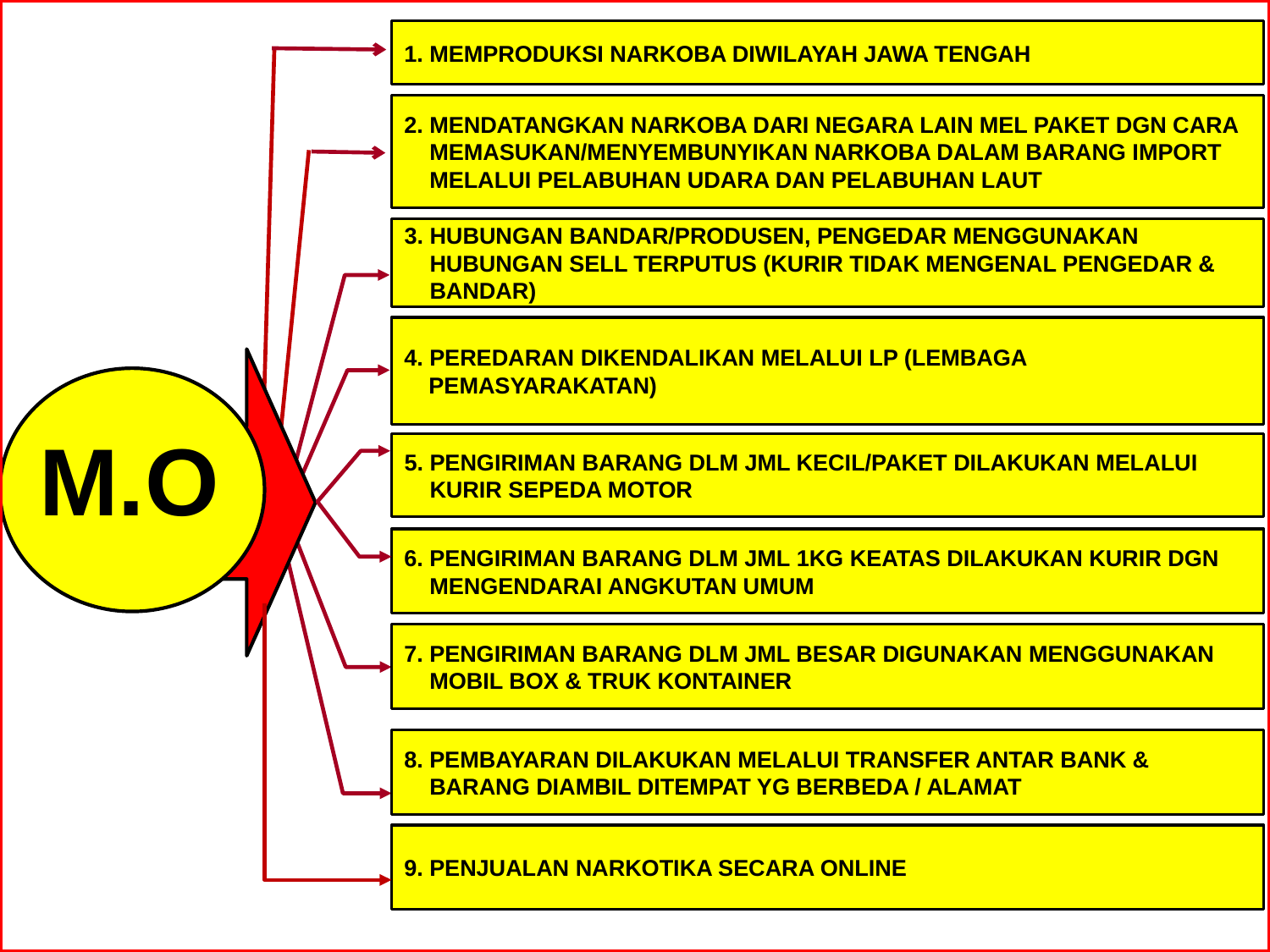

1. MEMPRODUKSI NARKOBA DIWILAYAH JAWA TENGAH
2. MENDATANGKAN NARKOBA DARI NEGARA LAIN MEL PAKET DGN CARA MEMASUKAN/MENYEMBUNYIKAN NARKOBA DALAM BARANG IMPORT MELALUI PELABUHAN UDARA DAN PELABUHAN LAUT
3. HUBUNGAN BANDAR/PRODUSEN, PENGEDAR MENGGUNAKAN HUBUNGAN SELL TERPUTUS (KURIR TIDAK MENGENAL PENGEDAR & BANDAR)

4. PEREDARAN DIKENDALIKAN MELALUI LP (LEMBAGA PEMASYARAKATAN)

M.O
5. PENGIRIMAN BARANG DLM JML KECIL/PAKET DILAKUKAN MELALUI KURIR SEPEDA MOTOR

6. PENGIRIMAN BARANG DLM JML 1KG KEATAS DILAKUKAN KURIR DGN MENGENDARAI ANGKUTAN UMUM
7. PENGIRIMAN BARANG DLM JML BESAR DIGUNAKAN MENGGUNAKAN MOBIL BOX & TRUK KONTAINER
8. PEMBAYARAN DILAKUKAN MELALUI TRANSFER ANTAR BANK & BARANG DIAMBIL DITEMPAT YG BERBEDA / ALAMAT
9. PENJUALAN NARKOTIKA SECARA ONLINE